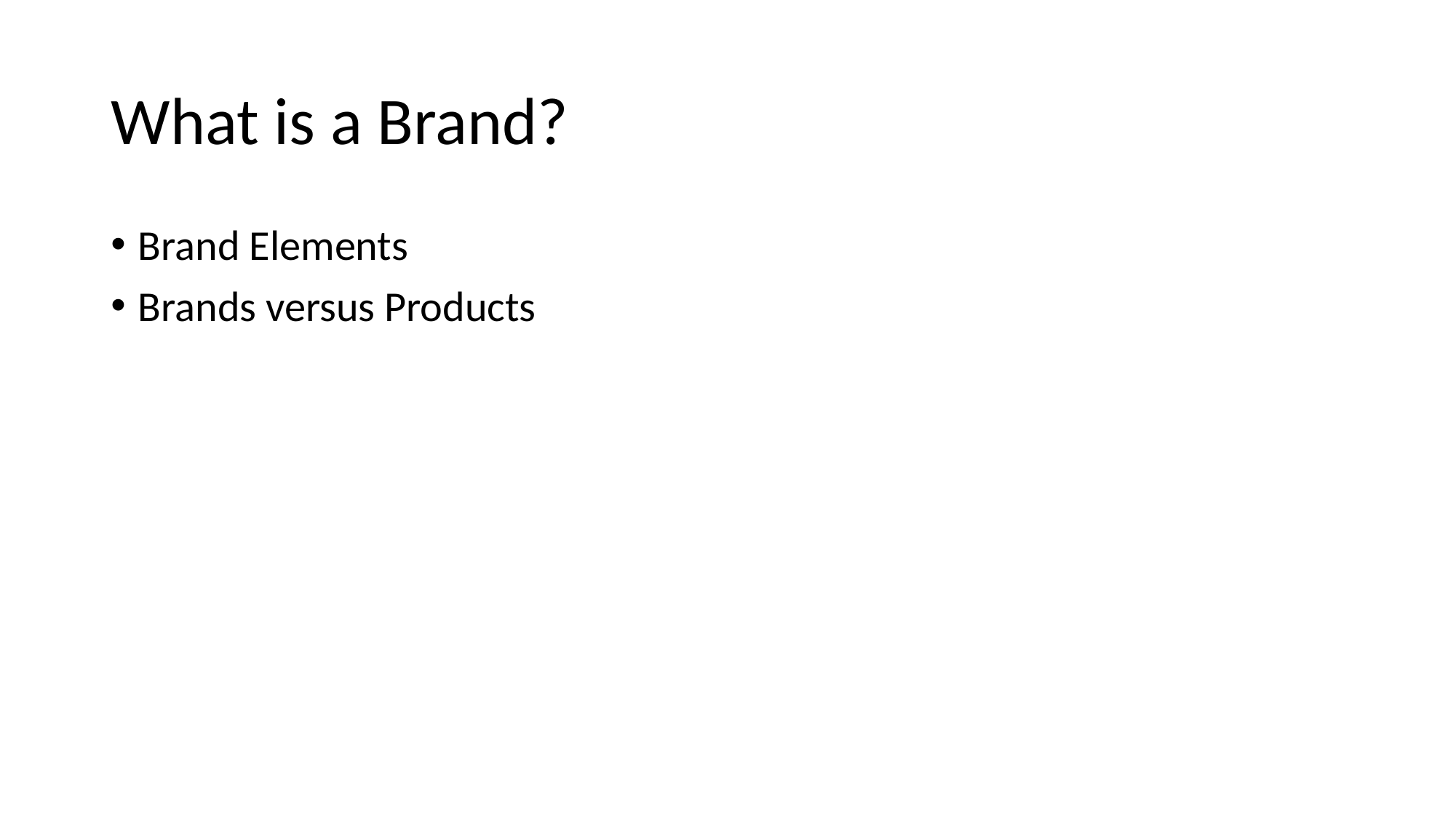

# What is a Brand?
Brand Elements
Brands versus Products